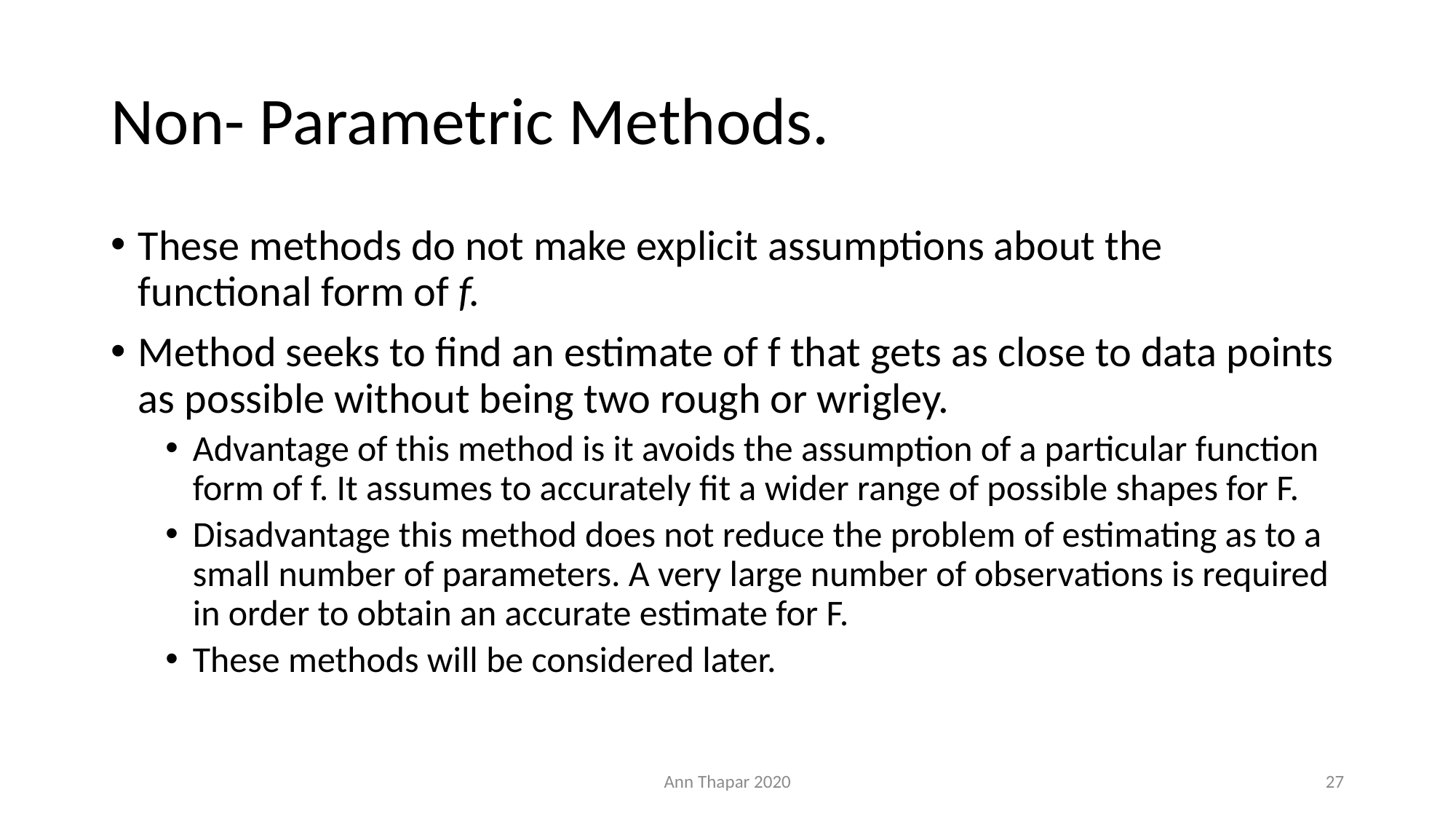

# Non- Parametric Methods.
These methods do not make explicit assumptions about the functional form of f.
Method seeks to find an estimate of f that gets as close to data points as possible without being two rough or wrigley.
Advantage of this method is it avoids the assumption of a particular function form of f. It assumes to accurately fit a wider range of possible shapes for F.
Disadvantage this method does not reduce the problem of estimating as to a small number of parameters. A very large number of observations is required in order to obtain an accurate estimate for F.
These methods will be considered later.
Ann Thapar 2020
27